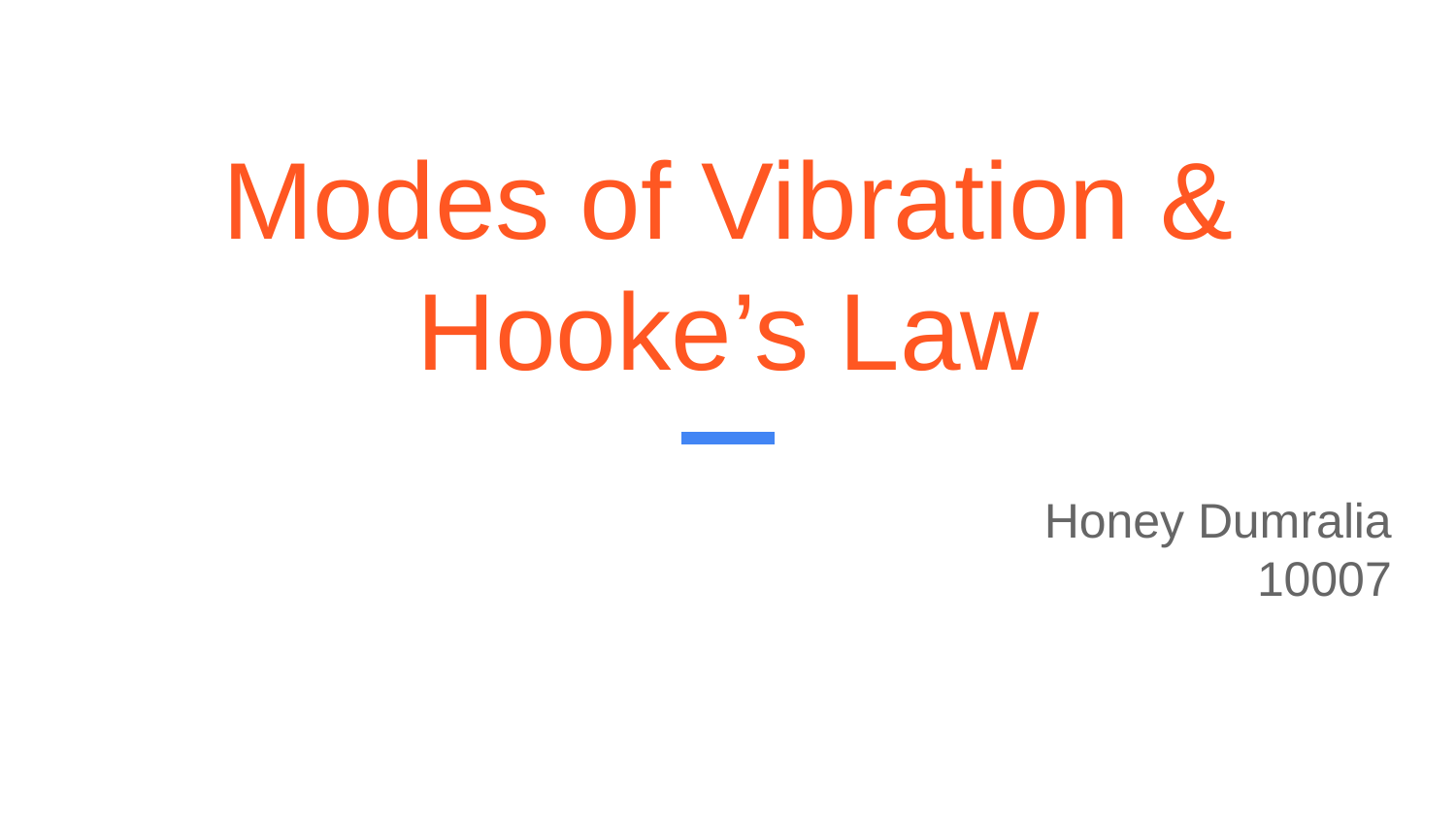

# Modes of Vibration & Hooke’s Law
Honey Dumralia
10007